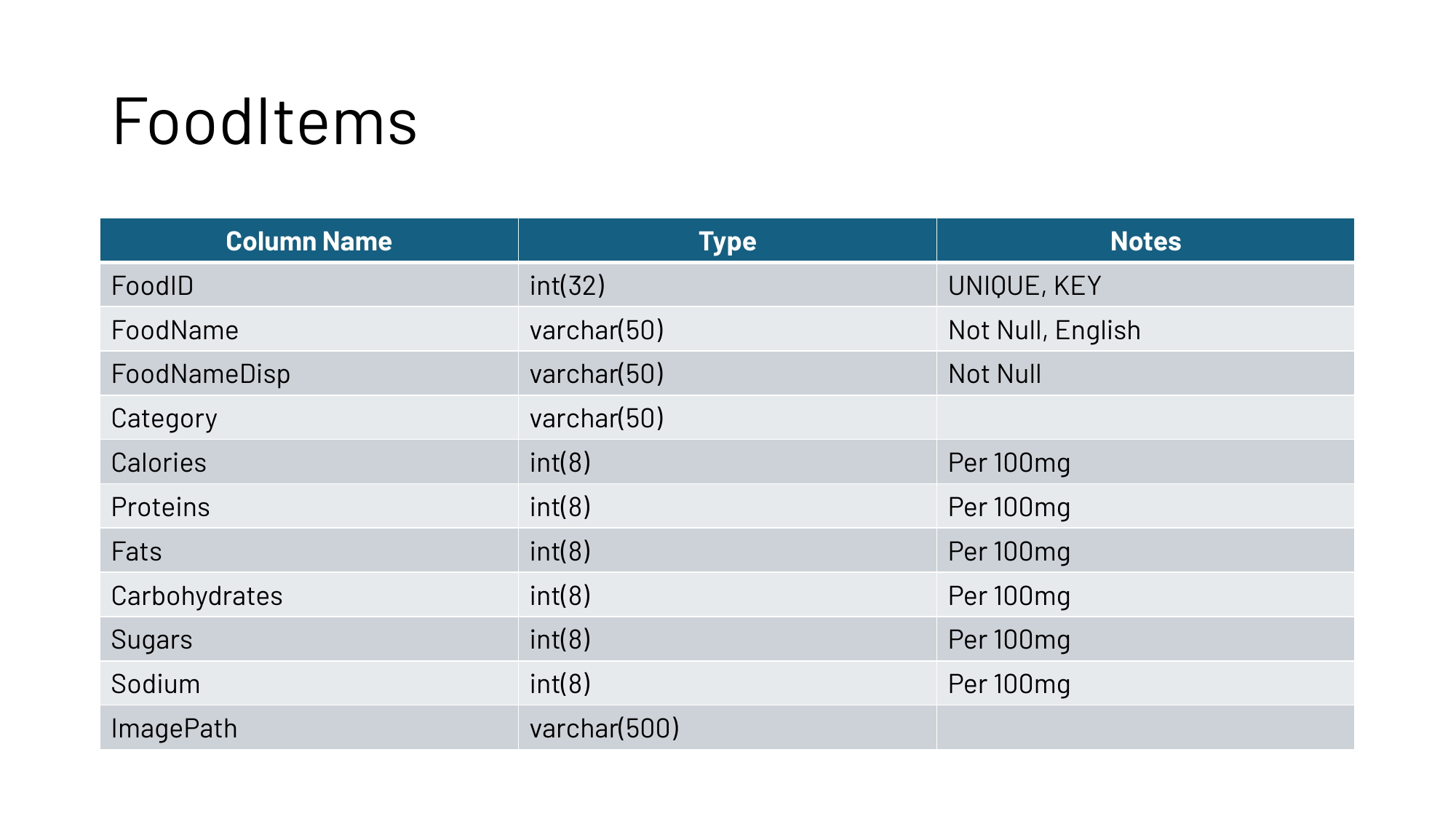

# FoodItems
| Column Name | Type | Notes |
| --- | --- | --- |
| FoodID | int(32) | UNIQUE, KEY |
| FoodName | varchar(50) | Not Null, English |
| FoodNameDisp | varchar(50) | Not Null |
| Category | varchar(50) |  |
| Calories | int(8) | Per 100mg |
| Proteins | int(8) | Per 100mg |
| Fats | int(8) | Per 100mg |
| Carbohydrates | int(8) | Per 100mg |
| Sugars | int(8) | Per 100mg |
| Sodium | int(8) | Per 100mg |
| ImagePath | varchar(500) |  |